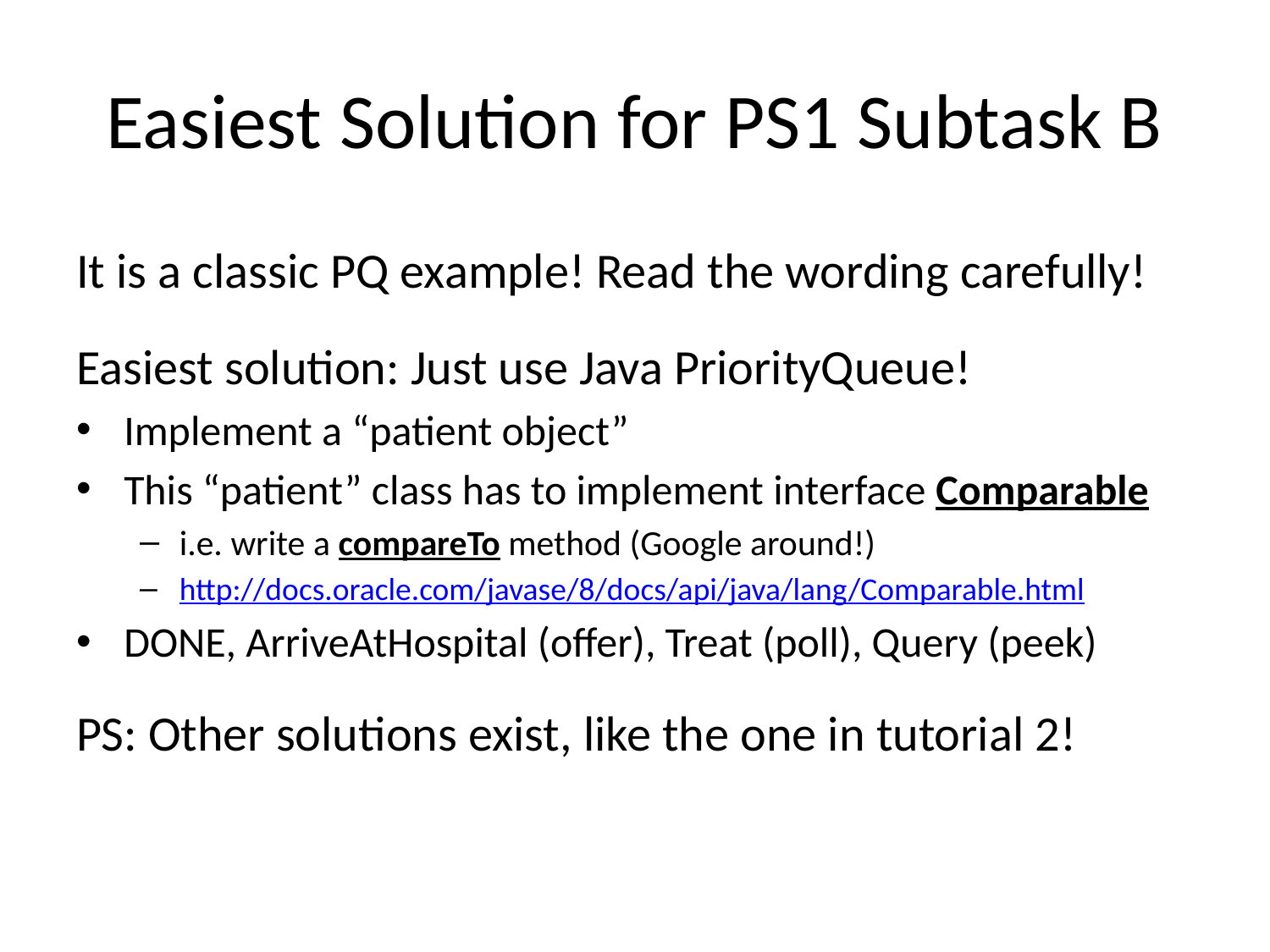

# Easiest Solution for PS1 Subtask B
It is a classic PQ example! Read the wording carefully!

Easiest solution: Just use Java PriorityQueue!
Implement a “patient object”
This “patient” class has to implement interface Comparable
i.e. write a compareTo method (Google around!)
http://docs.oracle.com/javase/8/docs/api/java/lang/Comparable.html
DONE, ArriveAtHospital (offer), Treat (poll), Query (peek)

PS: Other solutions exist, like the one in tutorial 2!